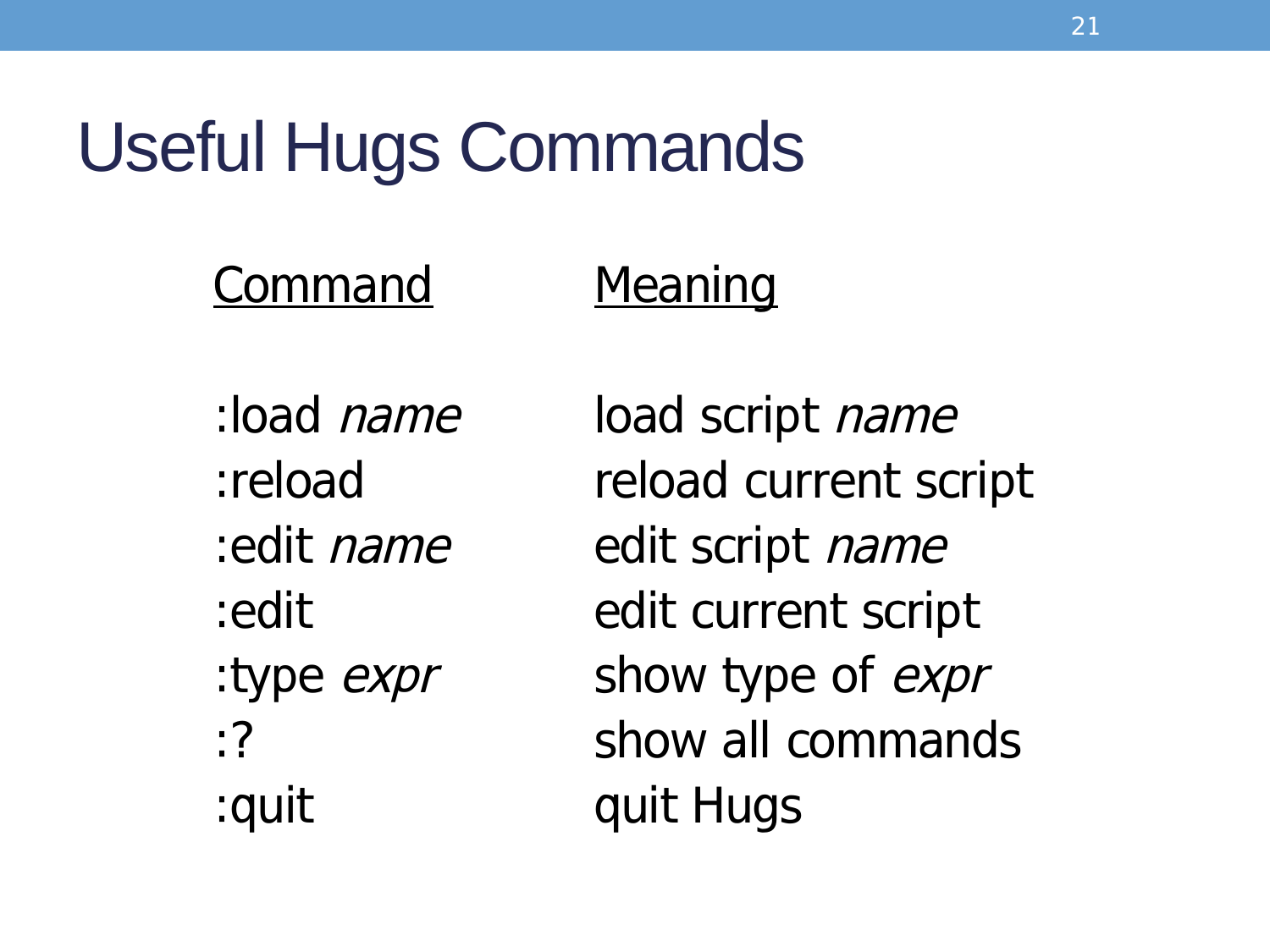

21
# Useful Hugs Commands
Command		Meaning

:load name		load script name
:reload		reload current script
:edit name		edit script name
:edit			edit current script
:type expr		show type of expr
:?			show all commands
:quit			quit Hugs